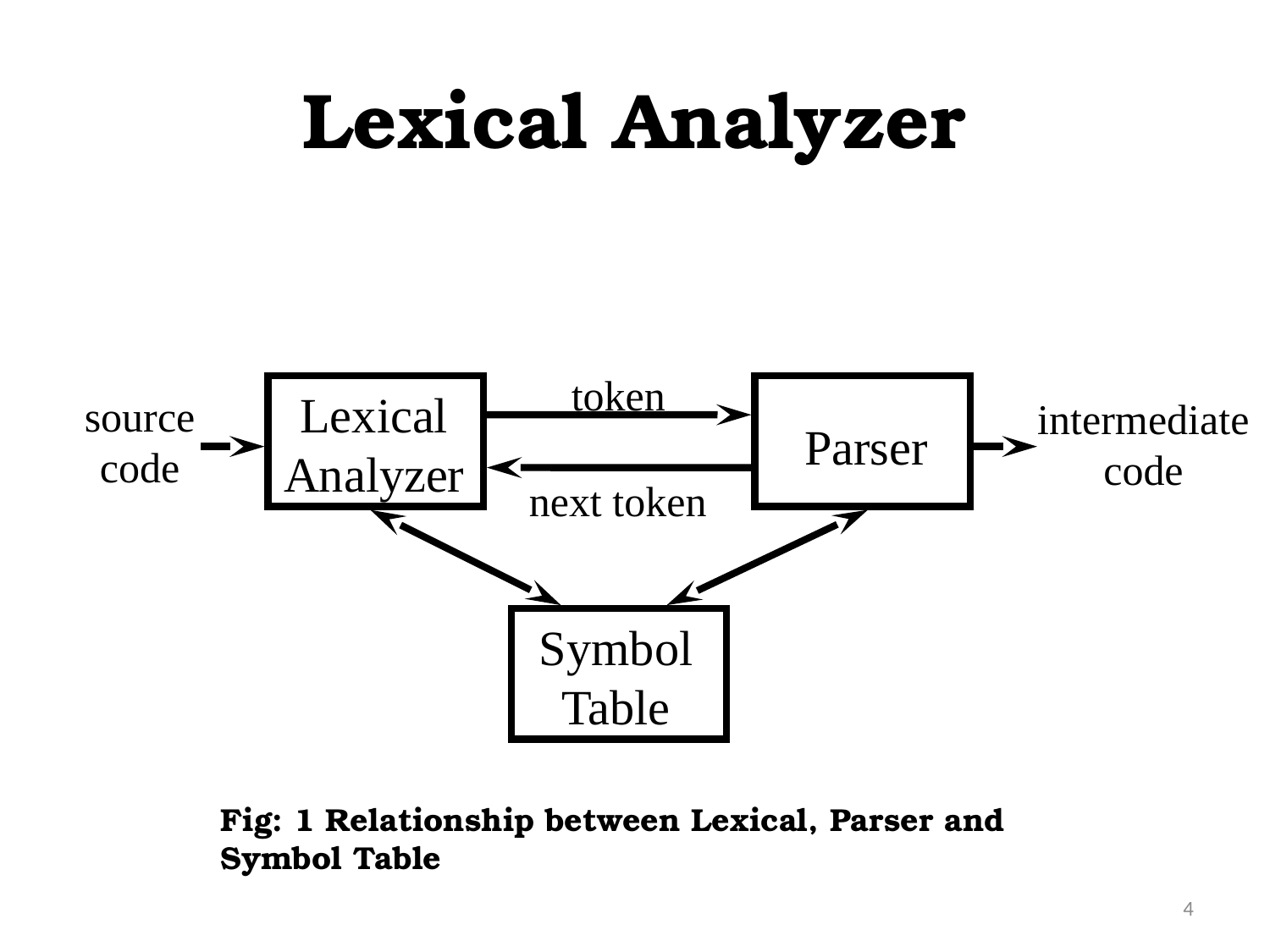

# Lexical Analyzer
token

Lexical
Analyzer

source
code
intermediate
code
Parser

next token

Symbol
Table
Fig: 1 Relationship between Lexical, Parser and Symbol Table
4